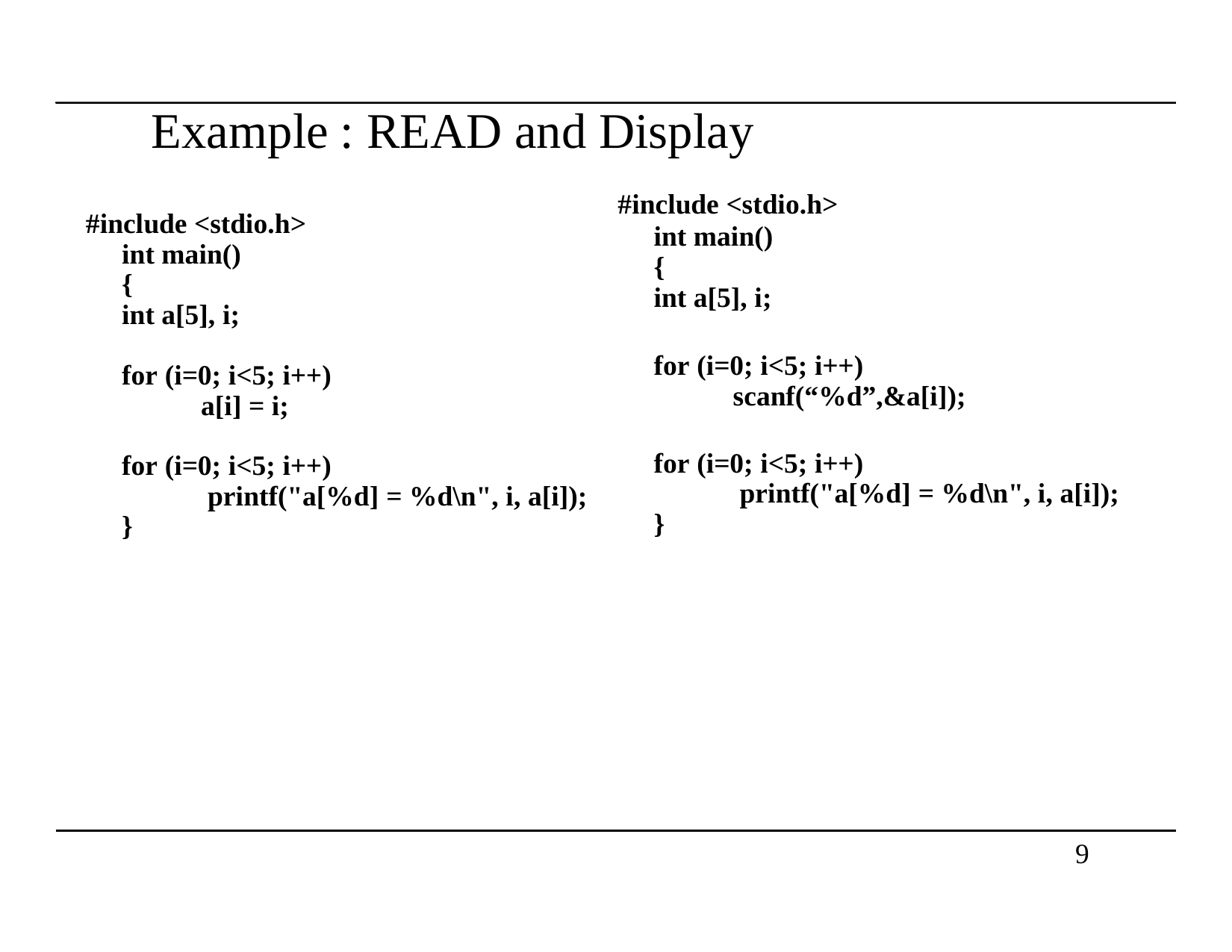

Example
:
READ
and
Display
#include <stdio.h>
int main()
{
int a[5], i;
#include <stdio.h>
int main()
{
int a[5], i;
for (i=0; i<5; i++)
scanf(“%d”,&a[i]);
for (i=0; i<5; i++)
a[i] = i;
for (i=0; i<5; i++)
for (i=0; i<5; i++)
printf("a[%d] = %d\n", i, a[i]);
printf("a[%d] = %d\n", i, a[i]);
}
}

9